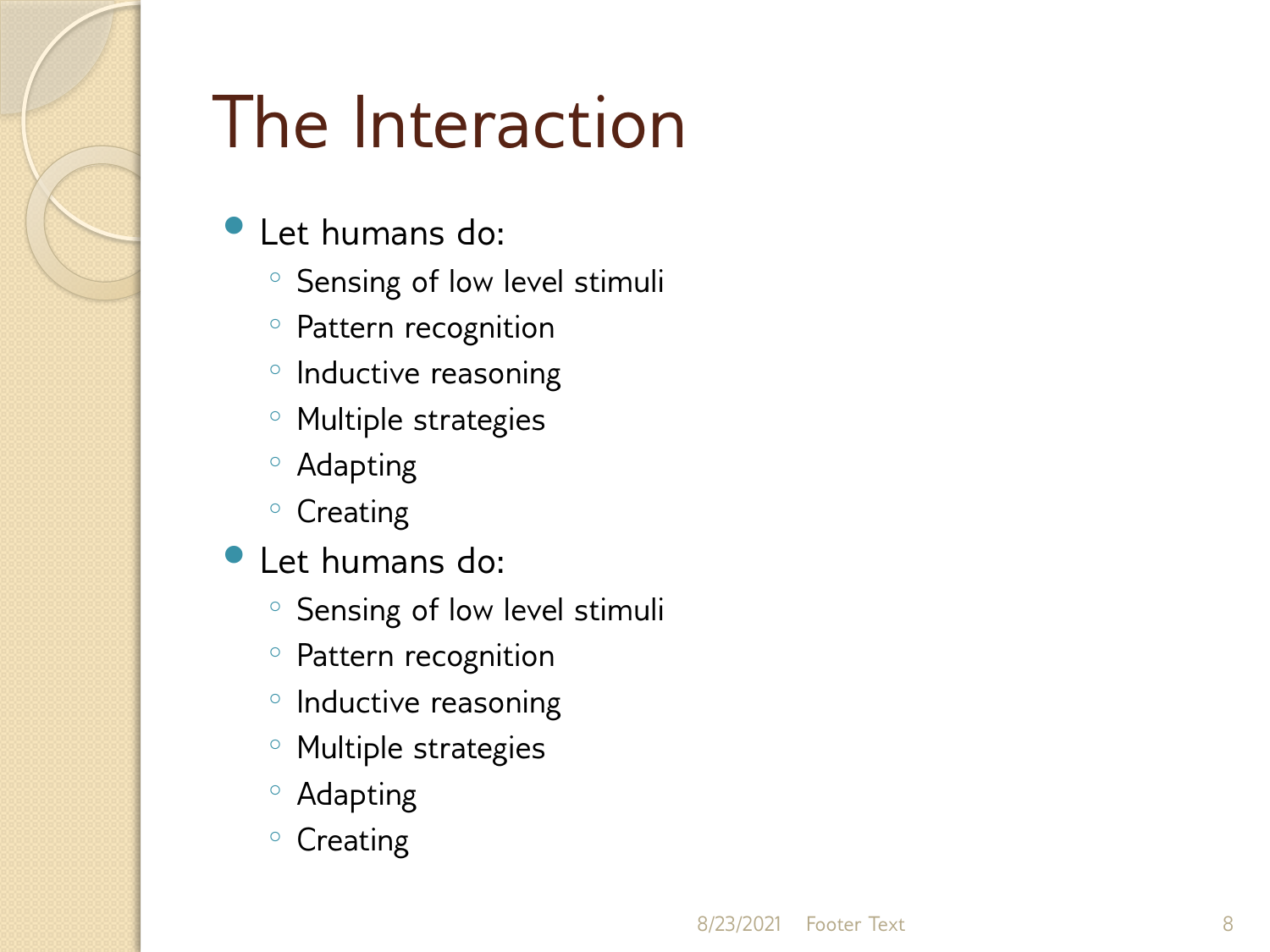

# The Interaction
Let humans do:
Sensing of low level stimuli
Pattern recognition
Inductive reasoning
Multiple strategies
Adapting
Creating
Let humans do:
Sensing of low level stimuli
Pattern recognition
Inductive reasoning
Multiple strategies
Adapting
Creating

8/23/2021
Footer Text
8